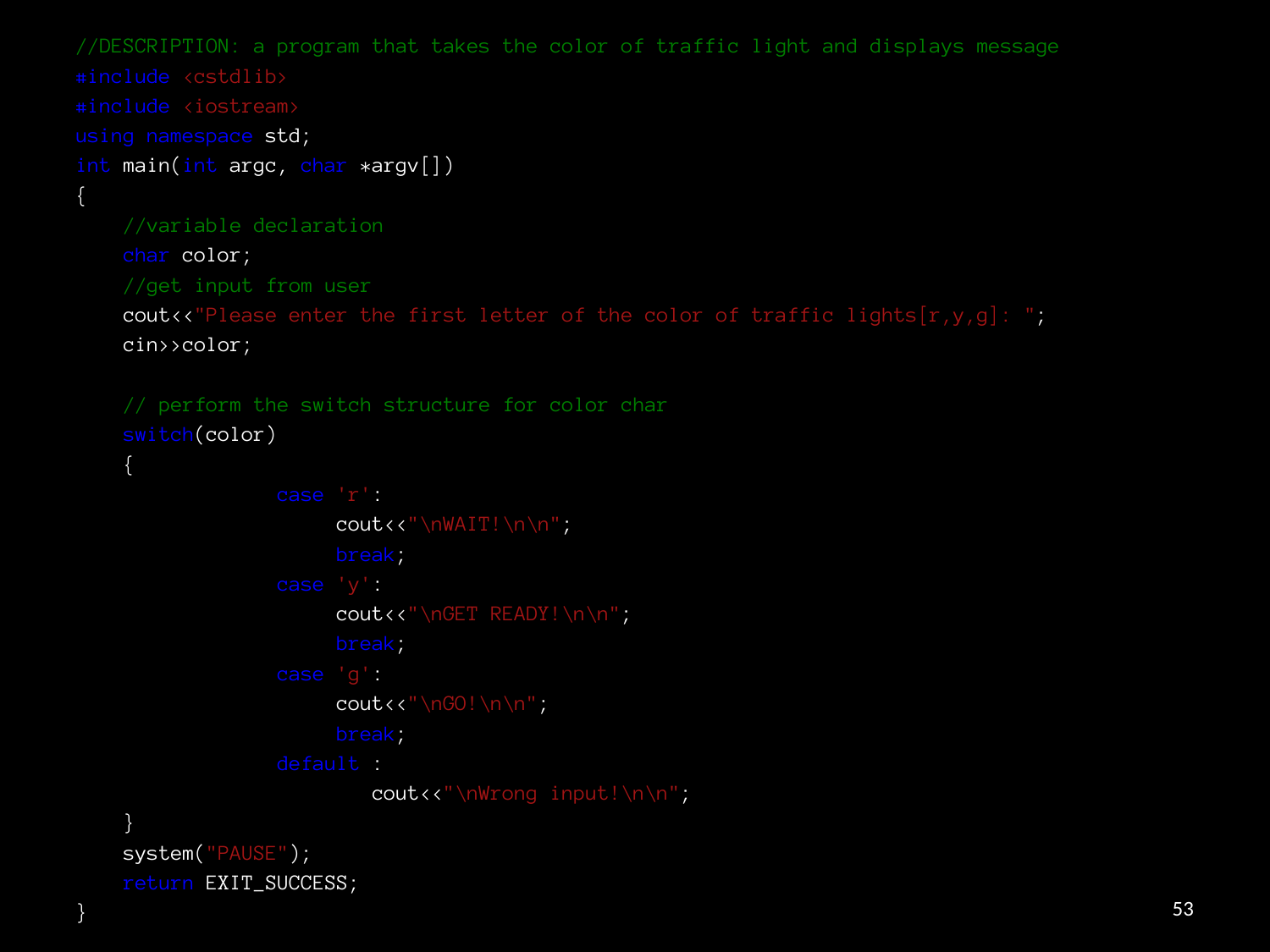

//DESCRIPTION: a program that takes the color of traffic light and displays message
#include <cstdlib>
#include <iostream>
using namespace std;
int main(int argc, char *argv[])
{
    //variable declaration
    char color;
    //get input from user
    cout<<"Please enter the first letter of the color of traffic lights[r,y,g]: ";
    cin>>color;

    // perform the switch structure for color char
    switch(color)
    {
                 case 'r':
                      cout<<"\nWAIT!\n\n";
                      break;
                 case 'y':
                      cout<<"\nGET READY!\n\n";
                      break;
                 case 'g':
                      cout<<"\nGO!\n\n";
                      break;
                 default :
                         cout<<"\nWrong input!\n\n";
    }
    system("PAUSE");
    return EXIT_SUCCESS;
}

53